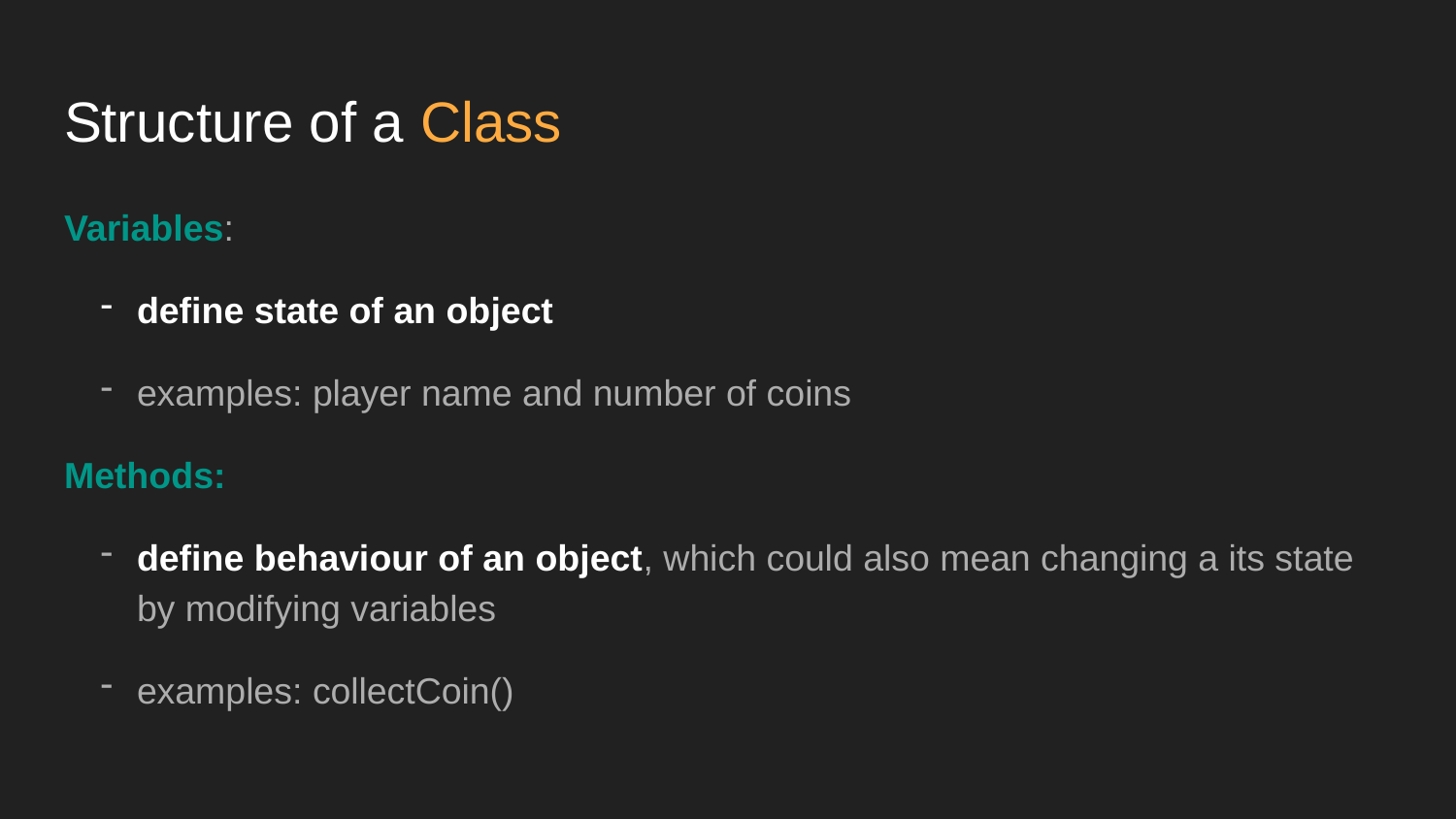

# Structure of a Class
Variables:
define state of an object
examples: player name and number of coins
Methods:
define behaviour of an object, which could also mean changing a its state by modifying variables
examples: collectCoin()